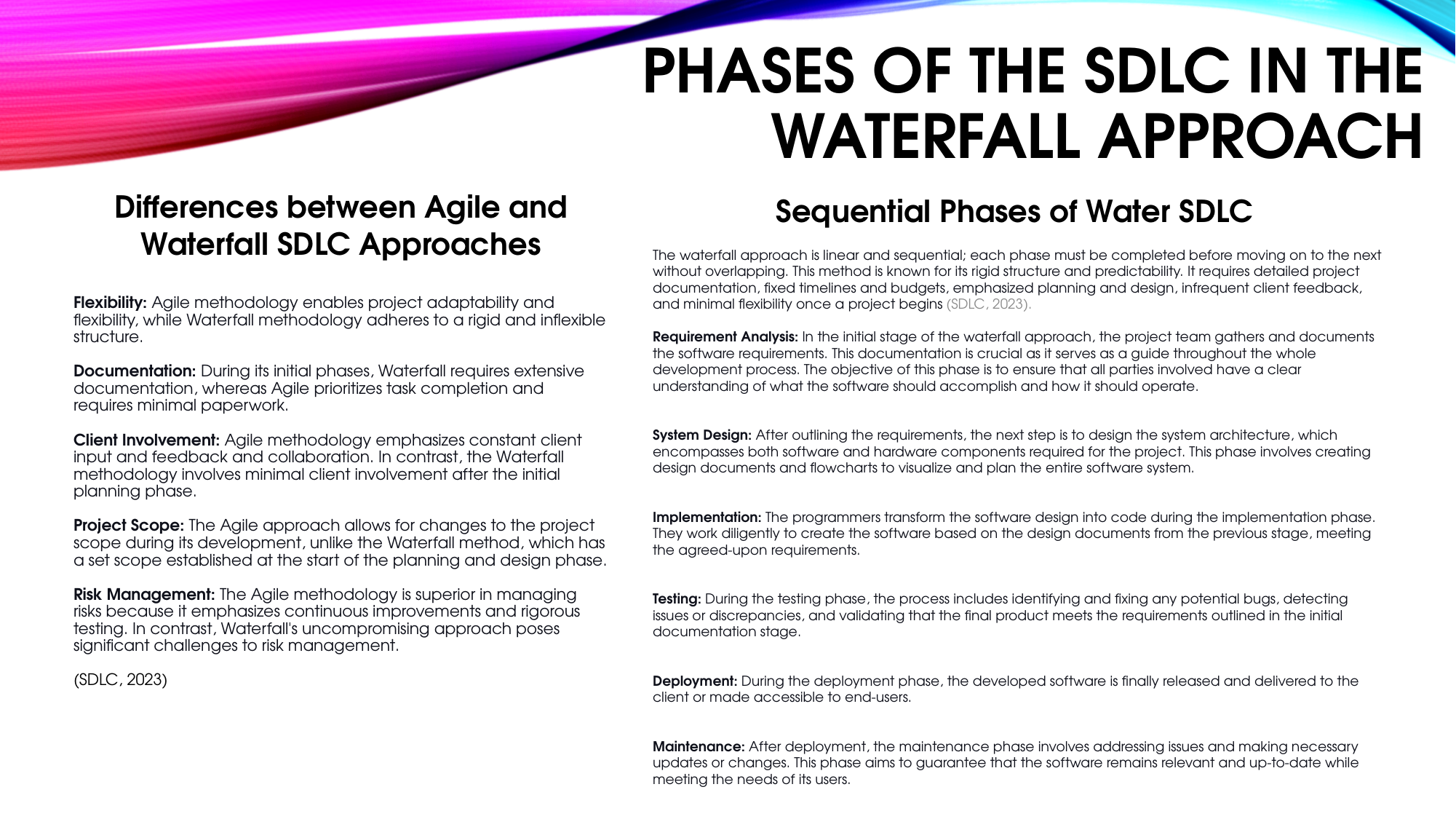

Phases of the SDLC in the Waterfall Approach
Sequential Phases of Water SDLC
Differences between Agile and Waterfall SDLC Approaches

The waterfall approach is linear and sequential; each phase must be completed before moving on to the next without overlapping. This method is known for its rigid structure and predictability. It requires detailed project documentation, fixed timelines and budgets, emphasized planning and design, infrequent client feedback, and minimal flexibility once a project begins (SDLC, 2023).
Requirement Analysis: In the initial stage of the waterfall approach, the project team gathers and documents the software requirements. This documentation is crucial as it serves as a guide throughout the whole development process. The objective of this phase is to ensure that all parties involved have a clear understanding of what the software should accomplish and how it should operate.

System Design: After outlining the requirements, the next step is to design the system architecture, which encompasses both software and hardware components required for the project. This phase involves creating design documents and flowcharts to visualize and plan the entire software system.

Implementation: The programmers transform the software design into code during the implementation phase. They work diligently to create the software based on the design documents from the previous stage, meeting the agreed-upon requirements.

Testing: During the testing phase, the process includes identifying and fixing any potential bugs, detecting issues or discrepancies, and validating that the final product meets the requirements outlined in the initial documentation stage.

Deployment: During the deployment phase, the developed software is finally released and delivered to the client or made accessible to end-users.

Maintenance: After deployment, the maintenance phase involves addressing issues and making necessary updates or changes. This phase aims to guarantee that the software remains relevant and up-to-date while meeting the needs of its users.

Flexibility: Agile methodology enables project adaptability and flexibility, while Waterfall methodology adheres to a rigid and inflexible structure.

Documentation: During its initial phases, Waterfall requires extensive documentation, whereas Agile prioritizes task completion and requires minimal paperwork.

Client Involvement: Agile methodology emphasizes constant client input and feedback and collaboration. In contrast, the Waterfall methodology involves minimal client involvement after the initial planning phase.

Project Scope: The Agile approach allows for changes to the project scope during its development, unlike the Waterfall method, which has a set scope established at the start of the planning and design phase.

Risk Management: The Agile methodology is superior in managing risks because it emphasizes continuous improvements and rigorous testing. In contrast, Waterfall's uncompromising approach poses significant challenges to risk management.

(SDLC, 2023)